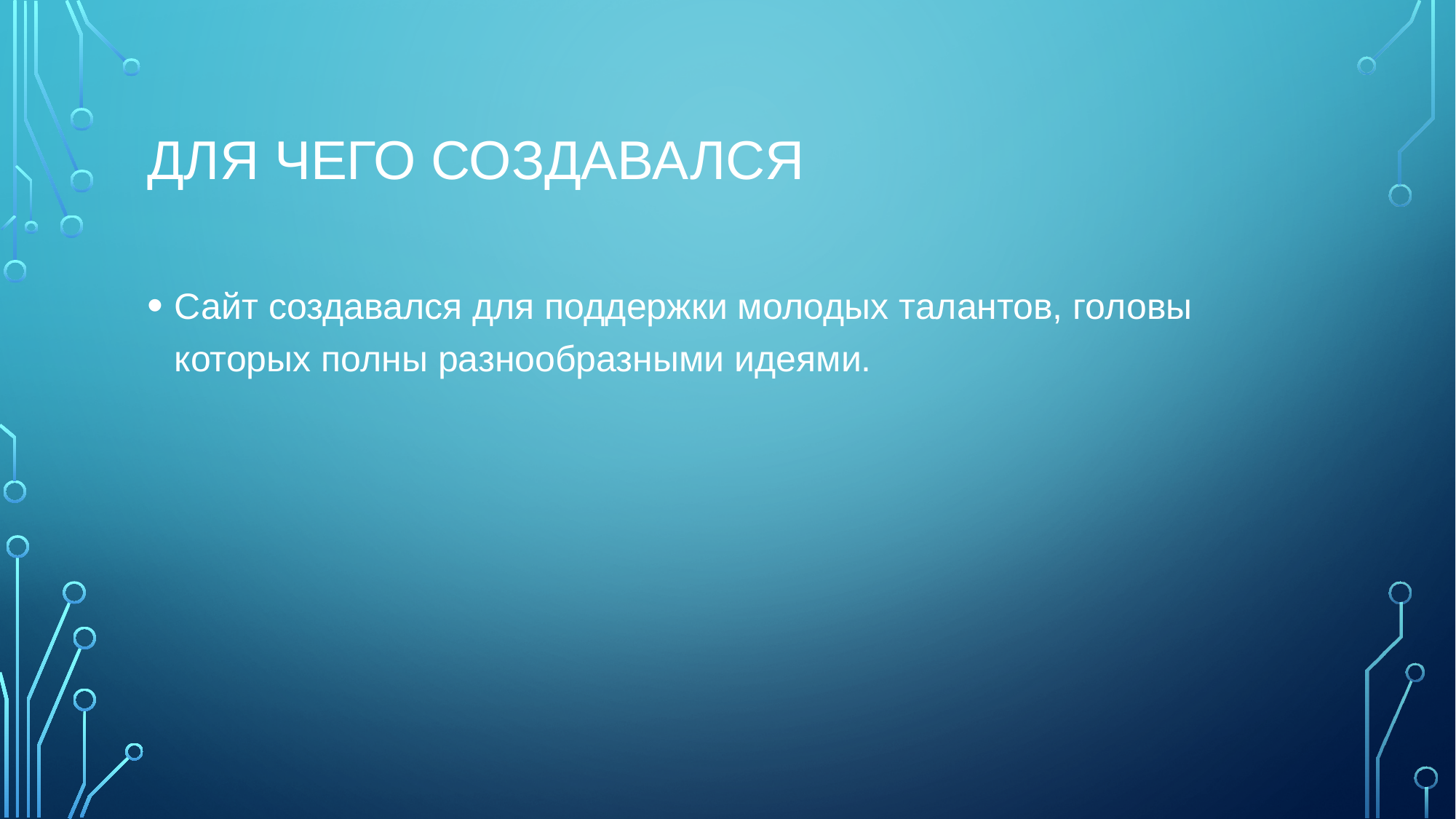

# Для чего создавался
Сайт создавался для поддержки молодых талантов, головы которых полны разнообразными идеями.